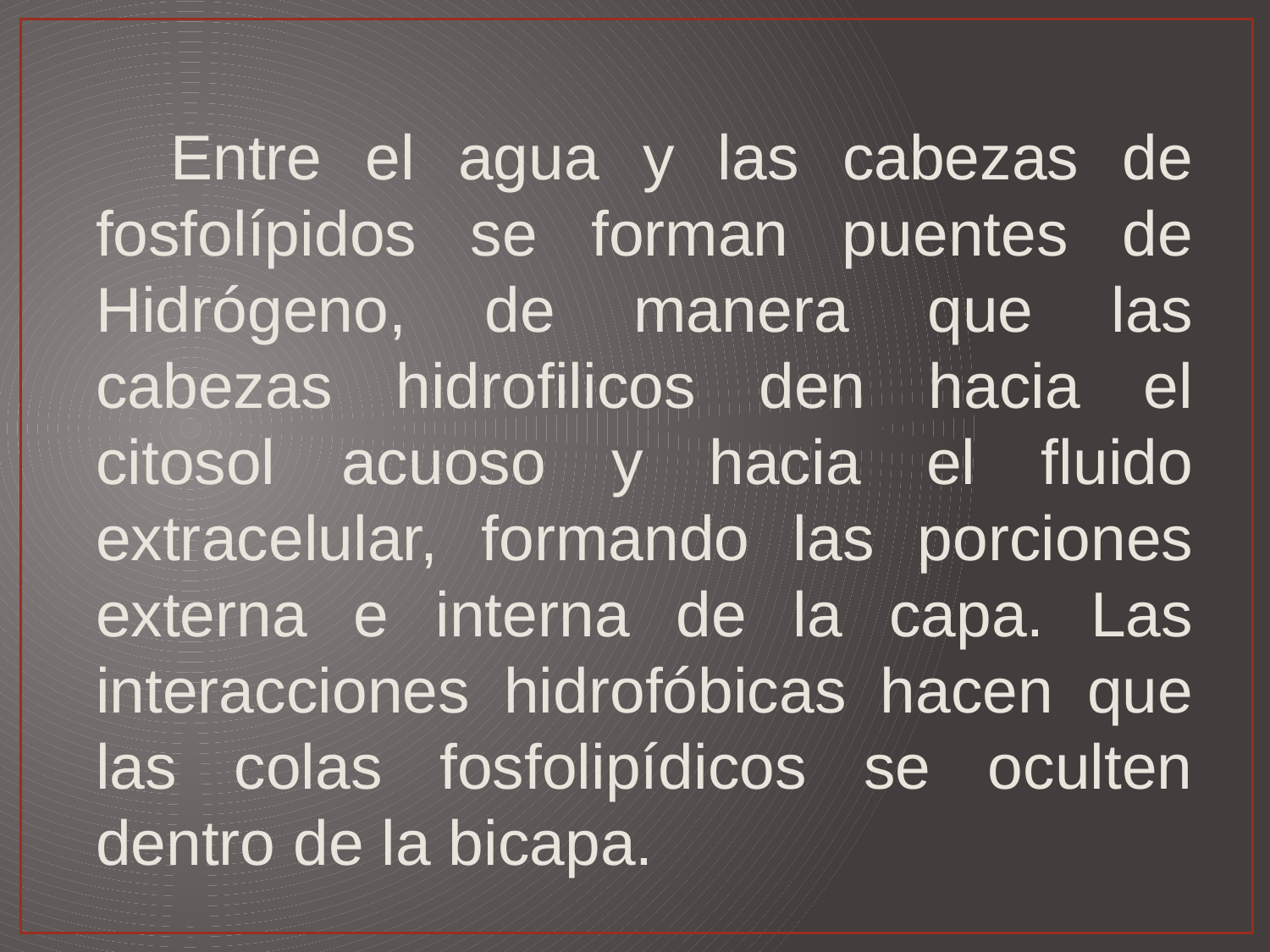

Entre el agua y las cabezas de fosfolípidos se forman puentes de Hidrógeno, de manera que las cabezas hidrofilicos den hacia el citosol acuoso y hacia el fluido extracelular, formando las porciones externa e interna de la capa. Las interacciones hidrofóbicas hacen que las colas fosfolipídicos se oculten dentro de la bicapa.